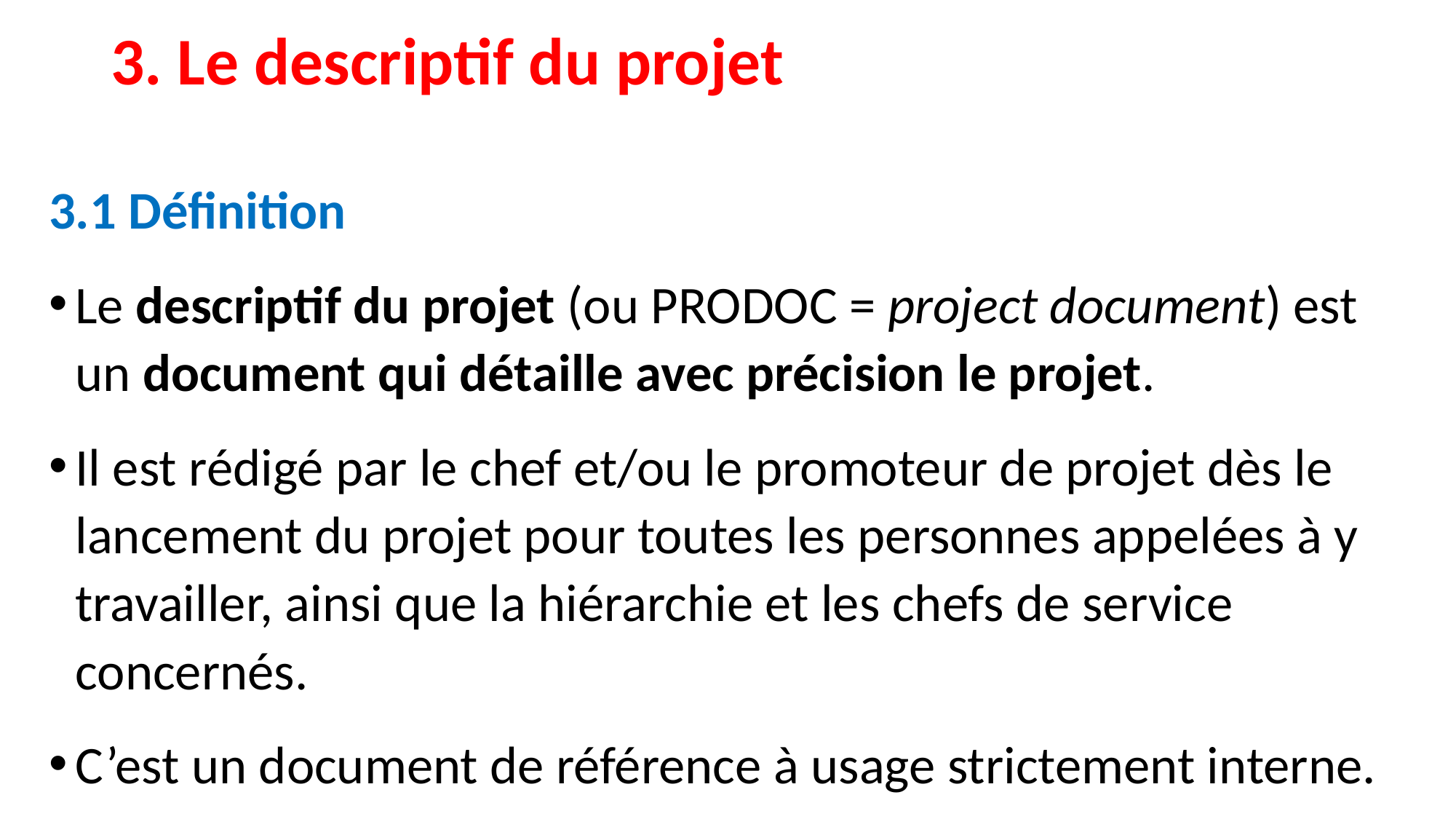

# 3. Le descriptif du projet
3.1 Définition
Le descriptif du projet (ou PRODOC = project document) est un document qui détaille avec précision le projet.
Il est rédigé par le chef et/ou le promoteur de projet dès le lancement du projet pour toutes les personnes appelées à y travailler, ainsi que la hiérarchie et les chefs de service concernés.
C’est un document de référence à usage strictement interne.